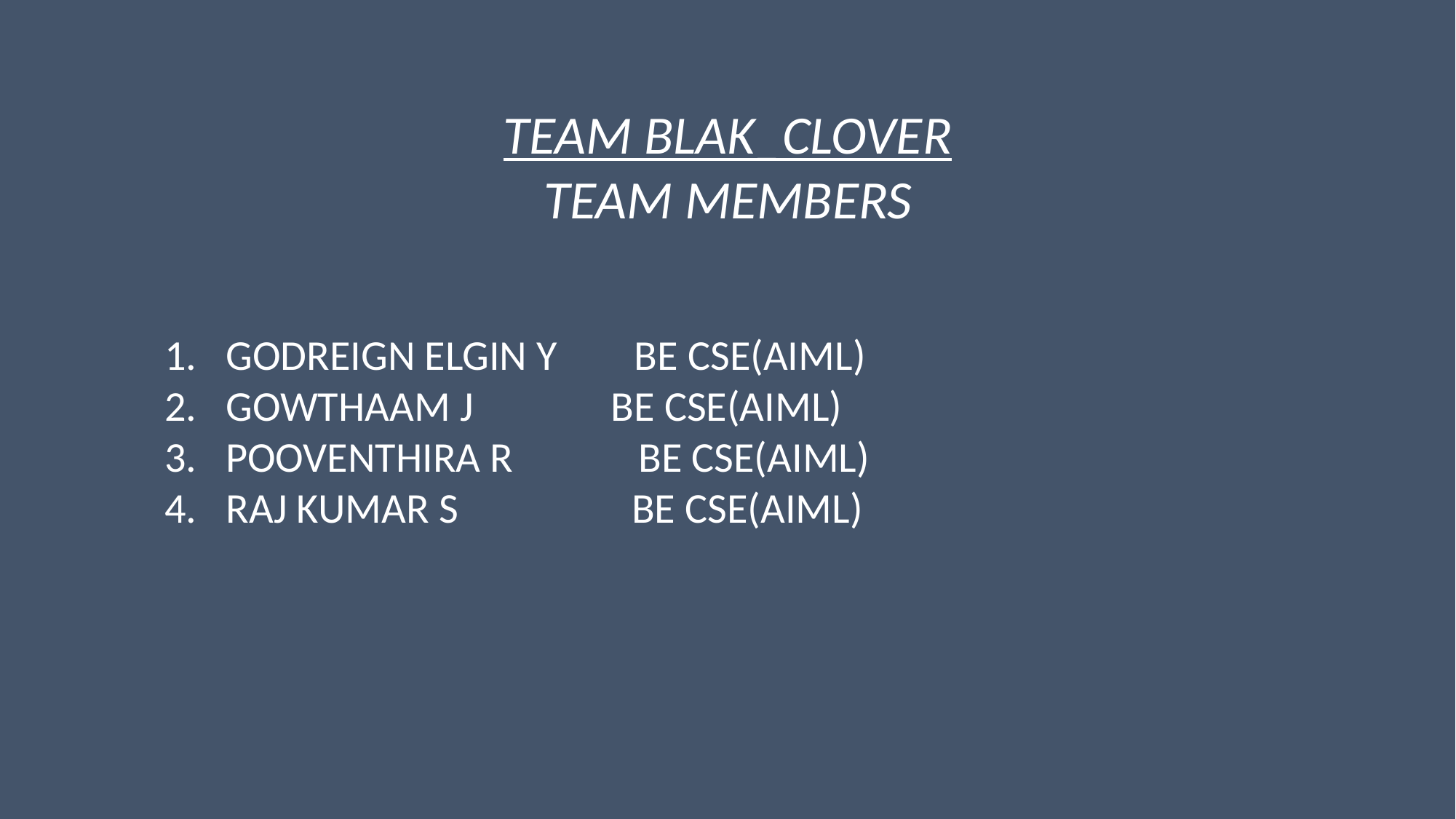

# TEAM BLAK_CLOVER TEAM MEMBERS
GODREIGN ELGIN Y        BE CSE(AIML)
GOWTHAAM J	      BE CSE(AIML)
POOVENTHIRA R             BE CSE(AIML)
RAJ KUMAR S                  BE CSE(AIML)